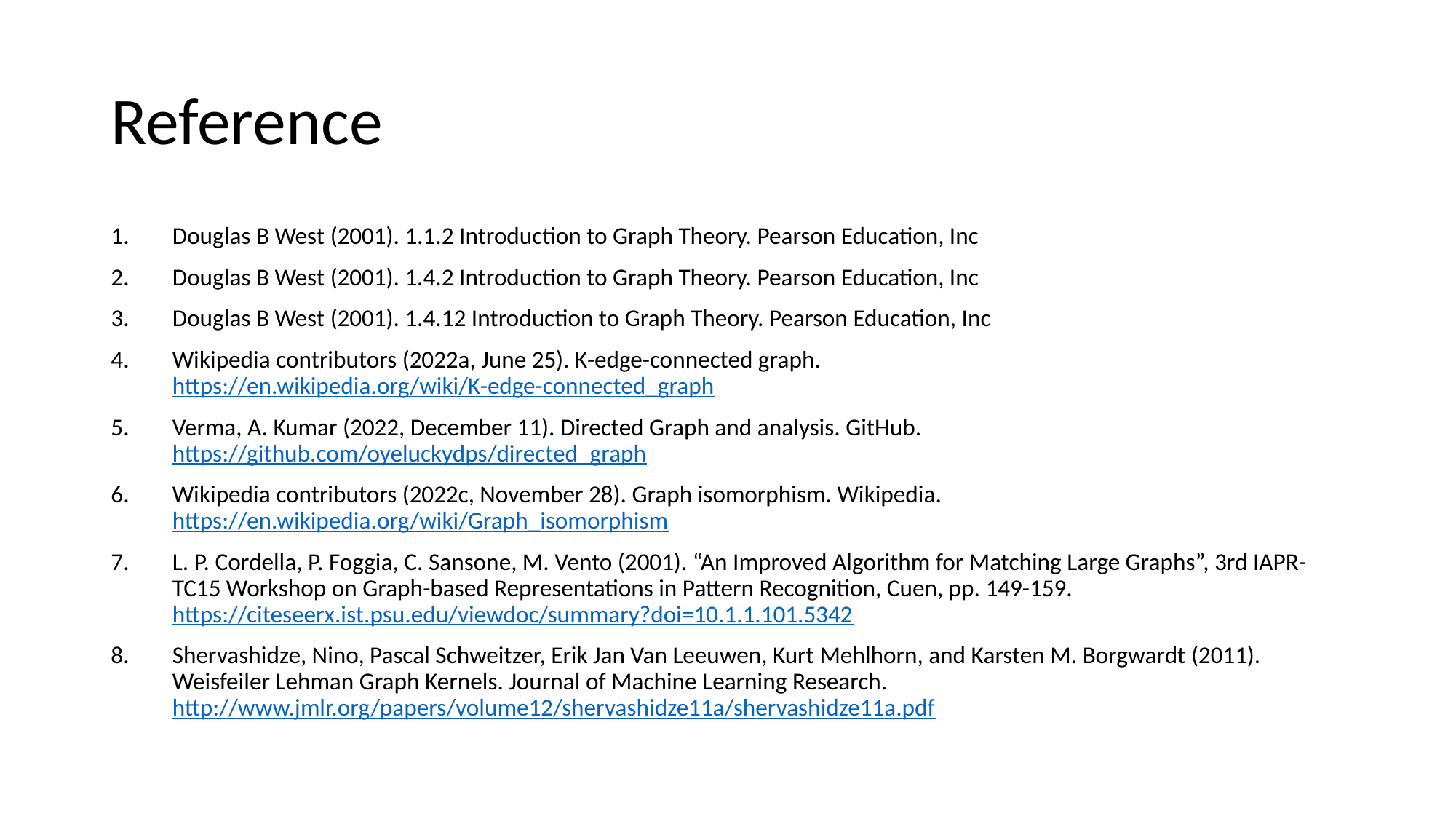

# Reference
Douglas B West (2001). 1.1.2 Introduction to Graph Theory. Pearson Education, Inc
Douglas B West (2001). 1.4.2 Introduction to Graph Theory. Pearson Education, Inc
Douglas B West (2001). 1.4.12 Introduction to Graph Theory. Pearson Education, Inc
Wikipedia contributors (2022a, June 25). K-edge-connected graph. https://en.wikipedia.org/wiki/K-edge-connected_graph
Verma, A. Kumar (2022, December 11). Directed Graph and analysis. GitHub. https://github.com/oyeluckydps/directed_graph
Wikipedia contributors (2022c, November 28). Graph isomorphism. Wikipedia. https://en.wikipedia.org/wiki/Graph_isomorphism
L. P. Cordella, P. Foggia, C. Sansone, M. Vento (2001). “An Improved Algorithm for Matching Large Graphs”, 3rd IAPR-TC15 Workshop on Graph-based Representations in Pattern Recognition, Cuen, pp. 149-159. https://citeseerx.ist.psu.edu/viewdoc/summary?doi=10.1.1.101.5342
Shervashidze, Nino, Pascal Schweitzer, Erik Jan Van Leeuwen, Kurt Mehlhorn, and Karsten M. Borgwardt (2011). Weisfeiler Lehman Graph Kernels. Journal of Machine Learning Research. http://www.jmlr.org/papers/volume12/shervashidze11a/shervashidze11a.pdf